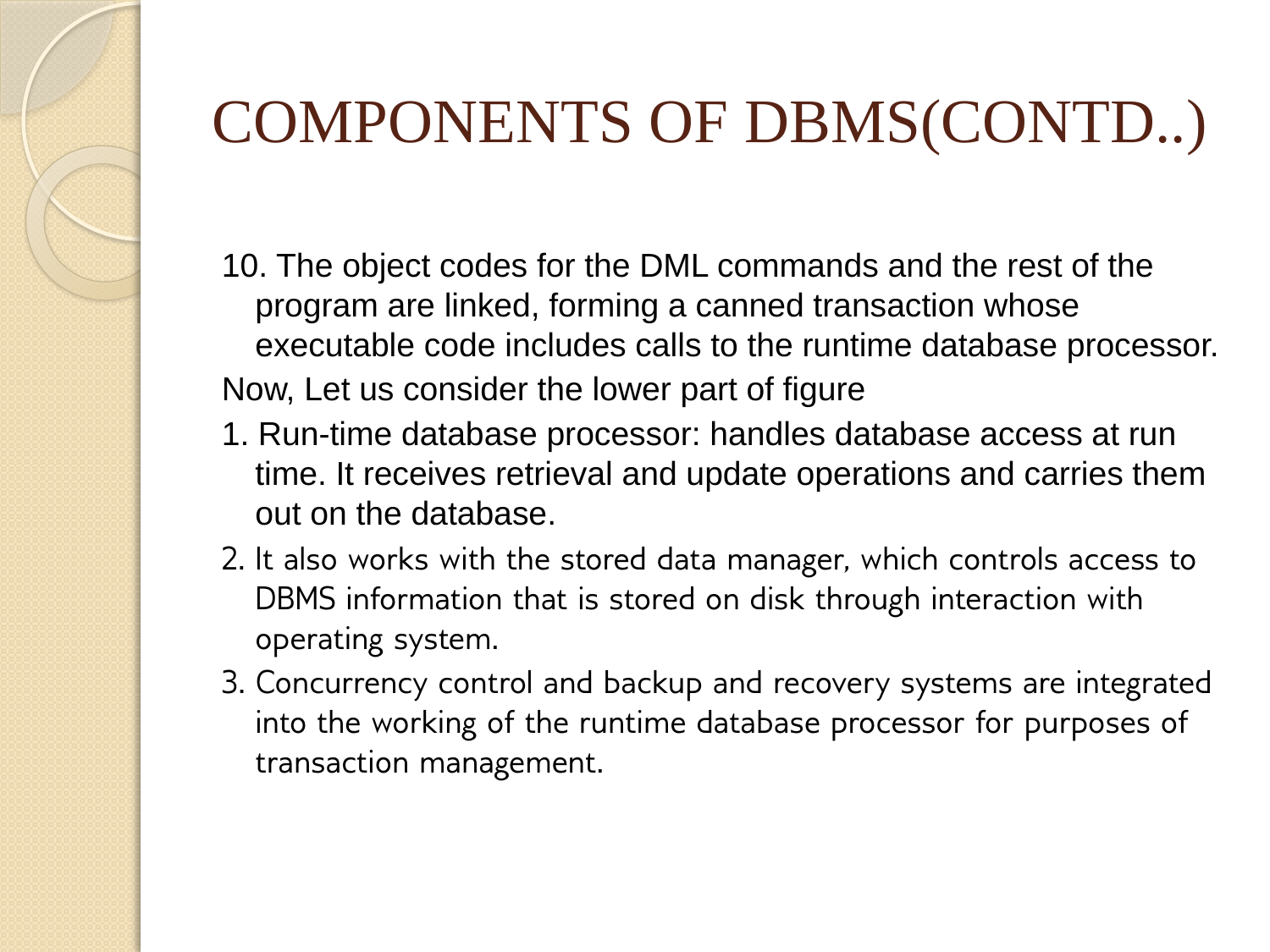

# COMPONENTS OF DBMS(CONTD..)

10. The object codes for the DML commands and the rest of the program are linked, forming a canned transaction whose executable code includes calls to the runtime database processor.
Now, Let us consider the lower part of figure
1. Run-time database processor: handles database access at run time. It receives retrieval and update operations and carries them out on the database.
2. It also works with the stored data manager, which controls access to DBMS information that is stored on disk through interaction with operating system.
3. Concurrency control and backup and recovery systems are integrated into the working of the runtime database processor for purposes of transaction management.